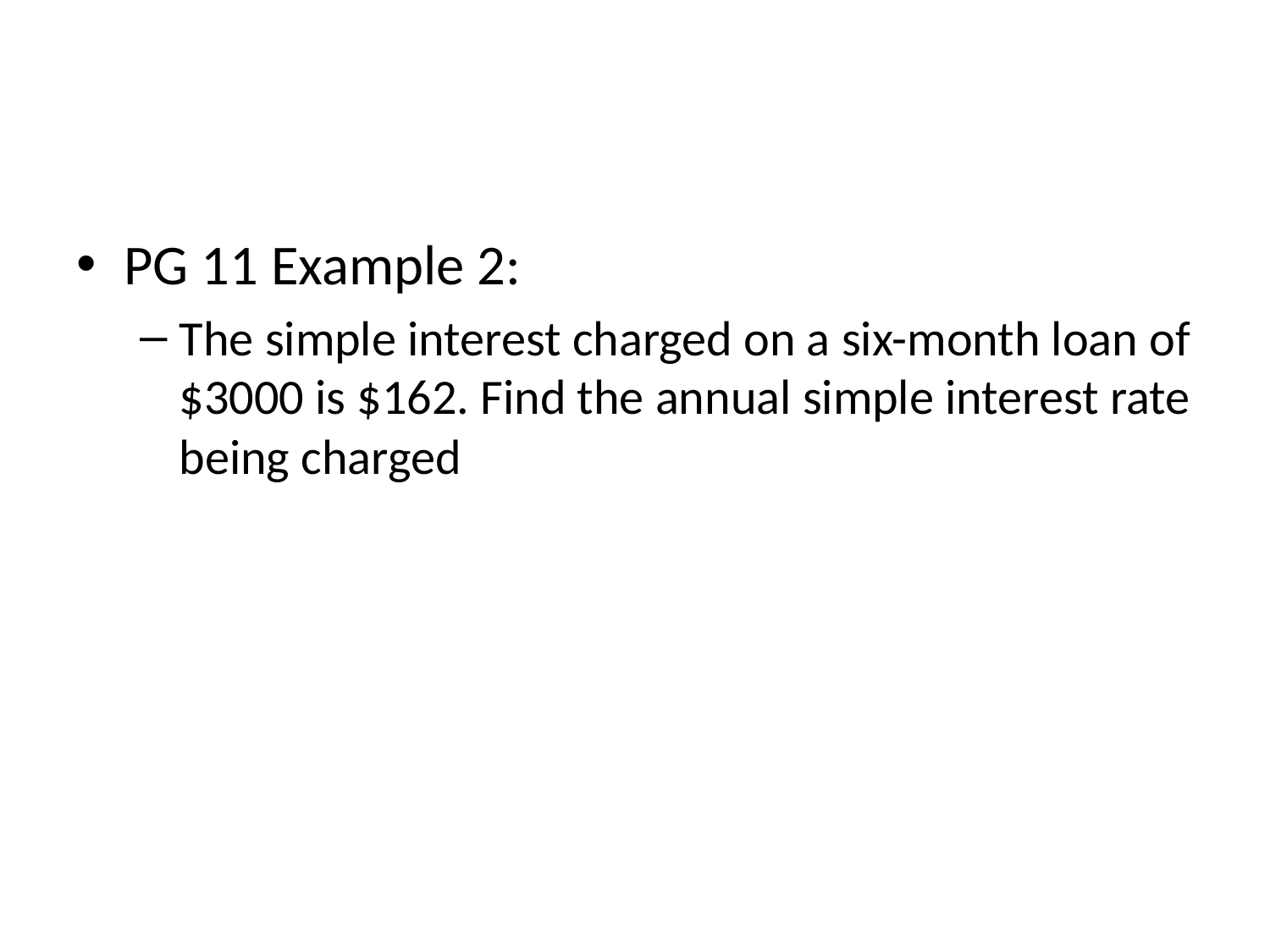

#
PG 11 Example 2:
The simple interest charged on a six-month loan of $3000 is $162. Find the annual simple interest rate being charged